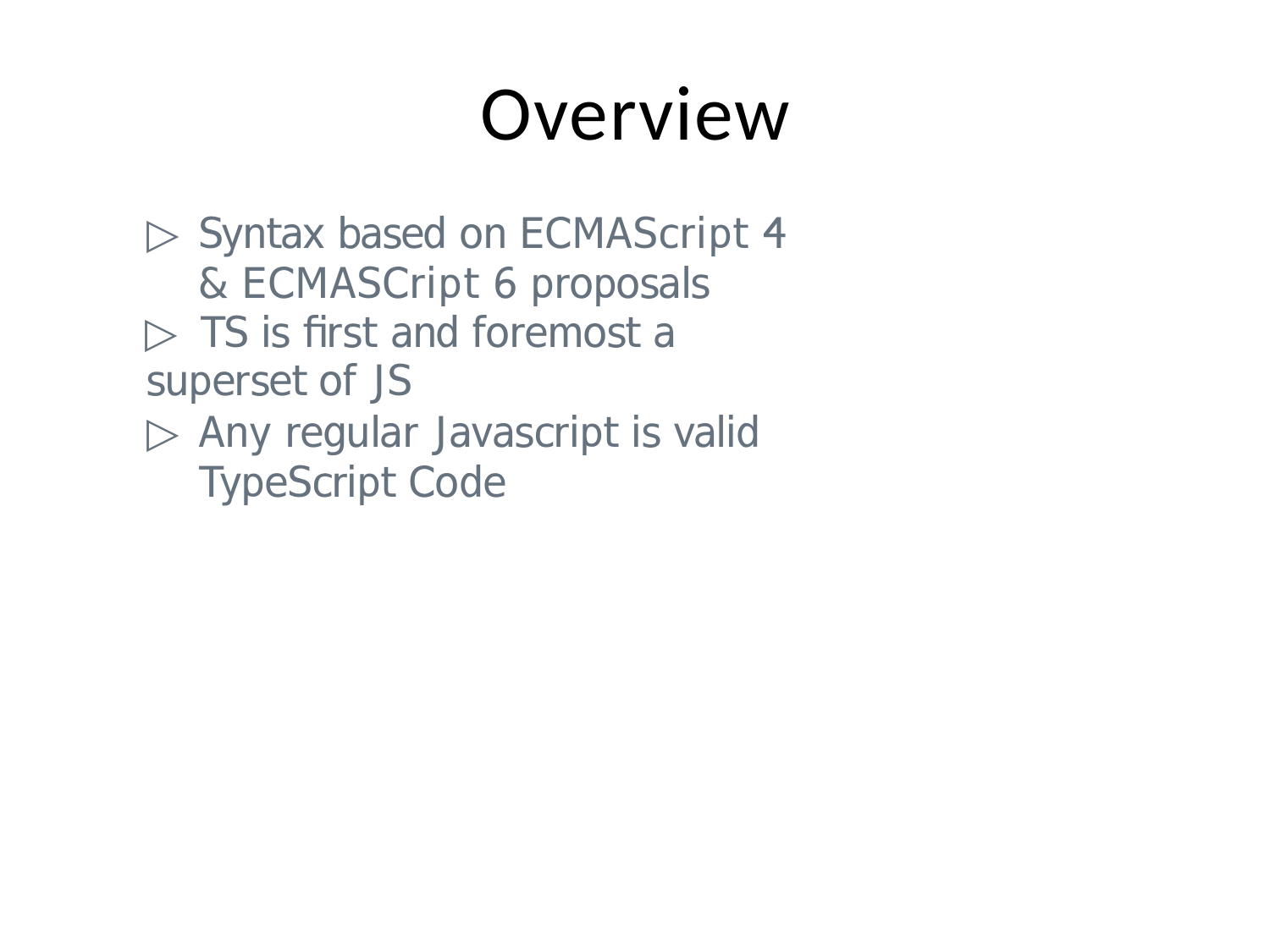

# Overview
▷	Syntax based on ECMAScript 4 & ECMASCript 6 proposals
▷	TS is first and foremost a superset of JS
▷	Any regular Javascript is valid TypeScript Code